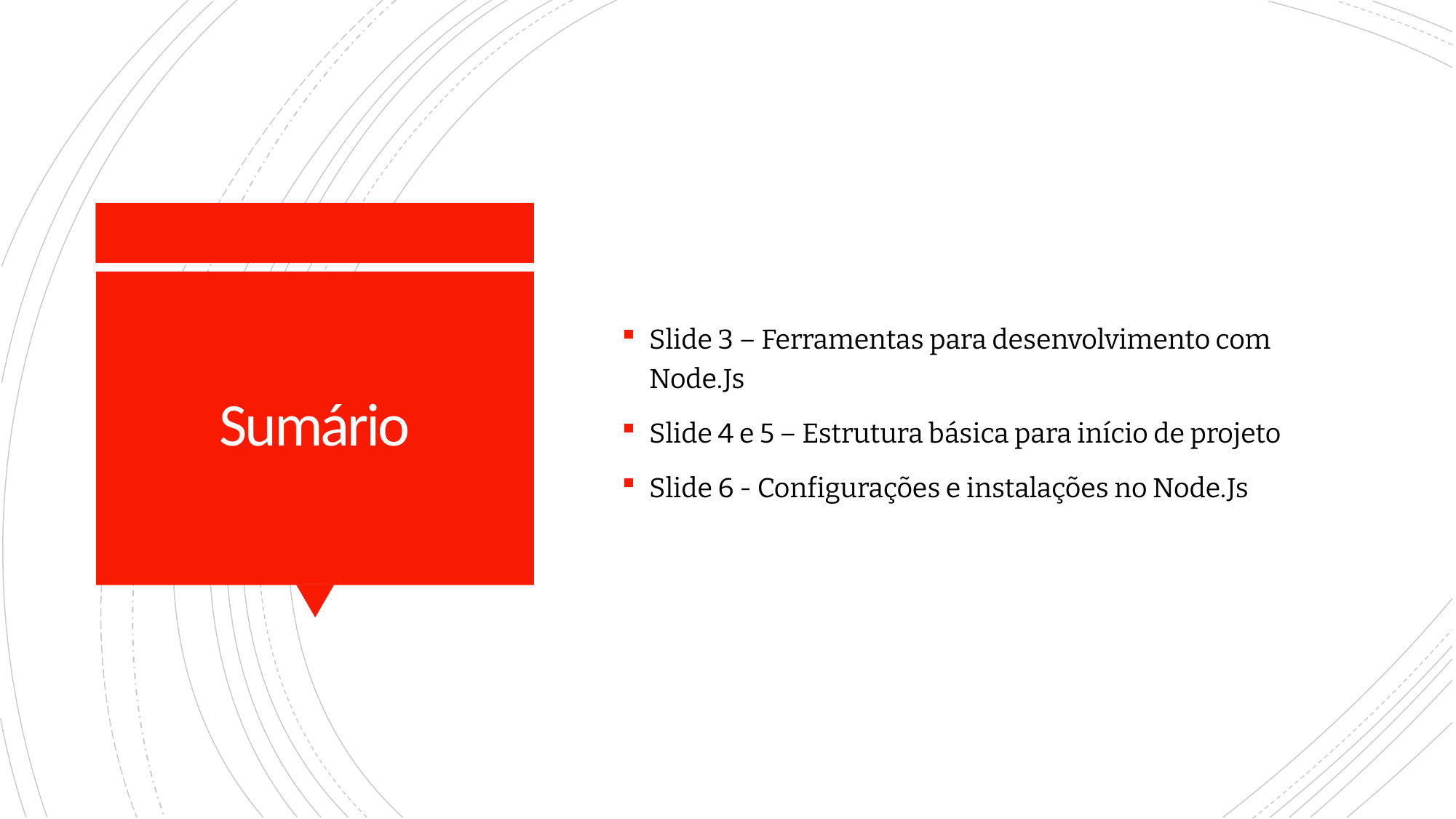

Slide 3 – Ferramentas para desenvolvimento com Node.Js
Slide 4 e 5 – Estrutura básica para início de projeto
Slide 6 - Configurações e instalações no Node.Js
# Sumário